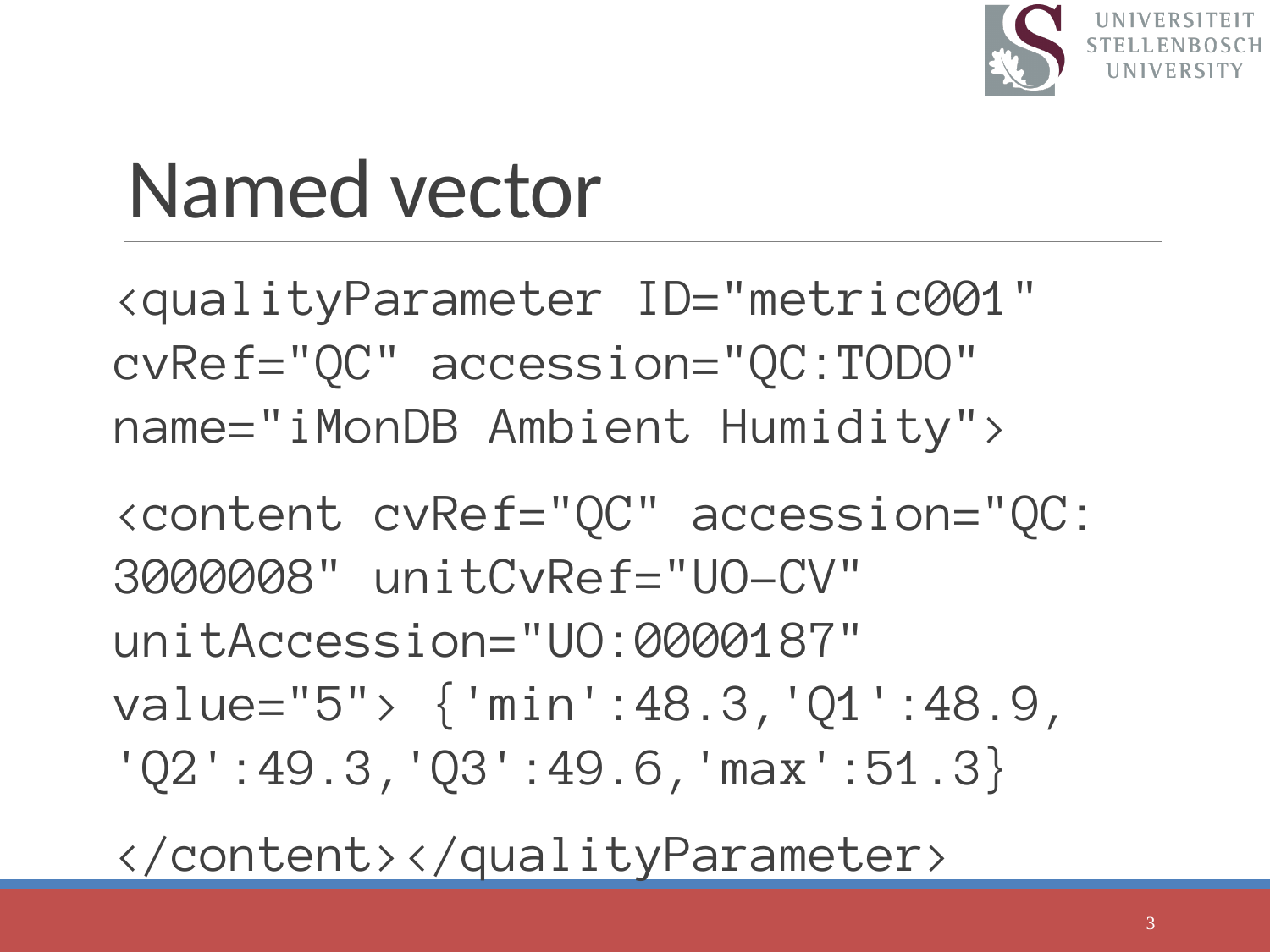

# Named vector
<qualityParameter ID="metric001" cvRef="QC" accession="QC:TODO" name="iMonDB Ambient Humidity">
<content cvRef="QC" accession="QC: 3000008" unitCvRef="UO-CV" unitAccession="UO:0000187" value="5"> {'min':48.3,'Q1':48.9, 'Q2':49.3,'Q3':49.6,'max':51.3}
</content></qualityParameter>

3